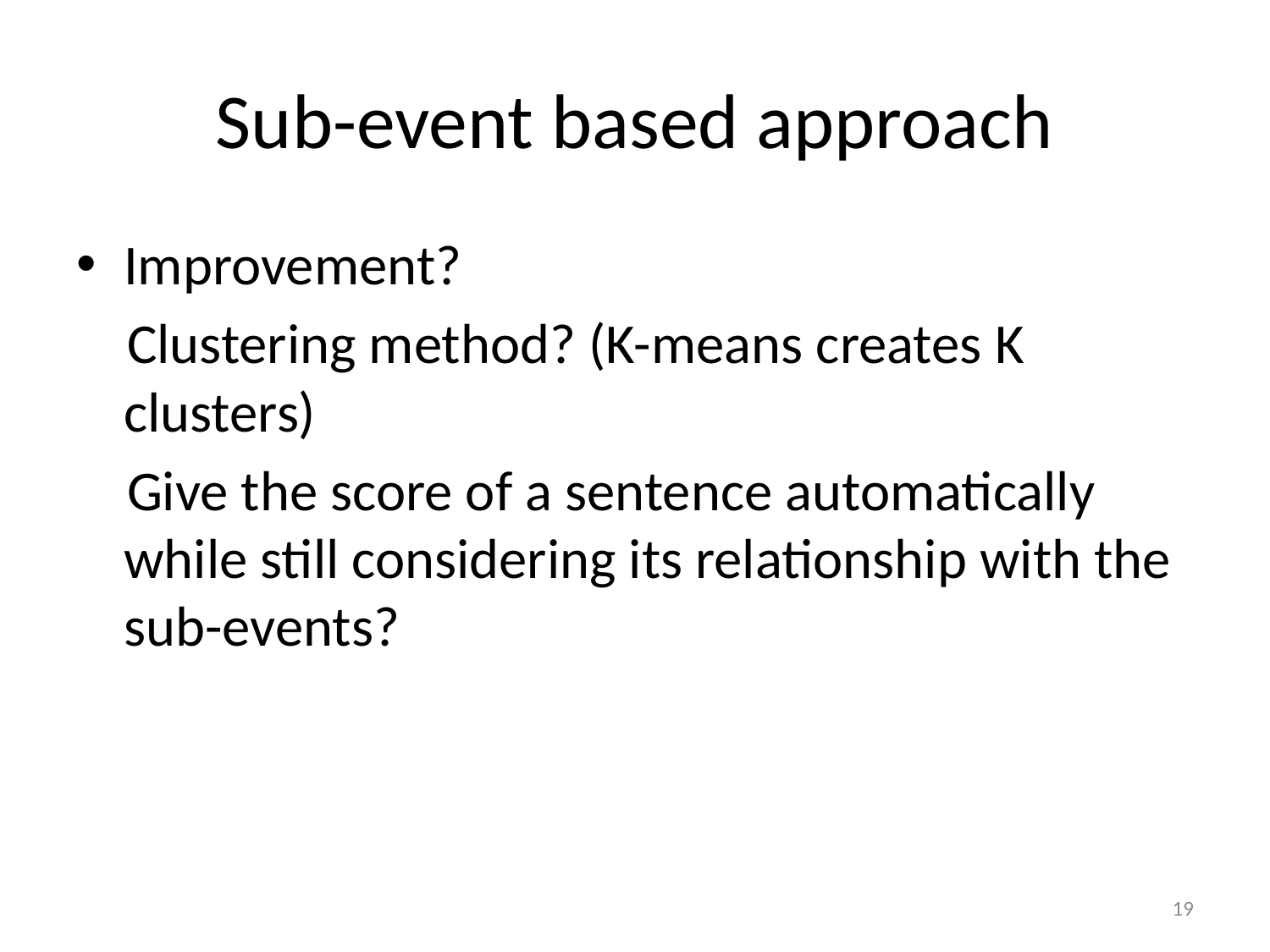

# Sub-event based approach
Improvement?
    Clustering method? (K-means creates K clusters)
    Give the score of a sentence automatically while still considering its relationship with the sub-events?

19